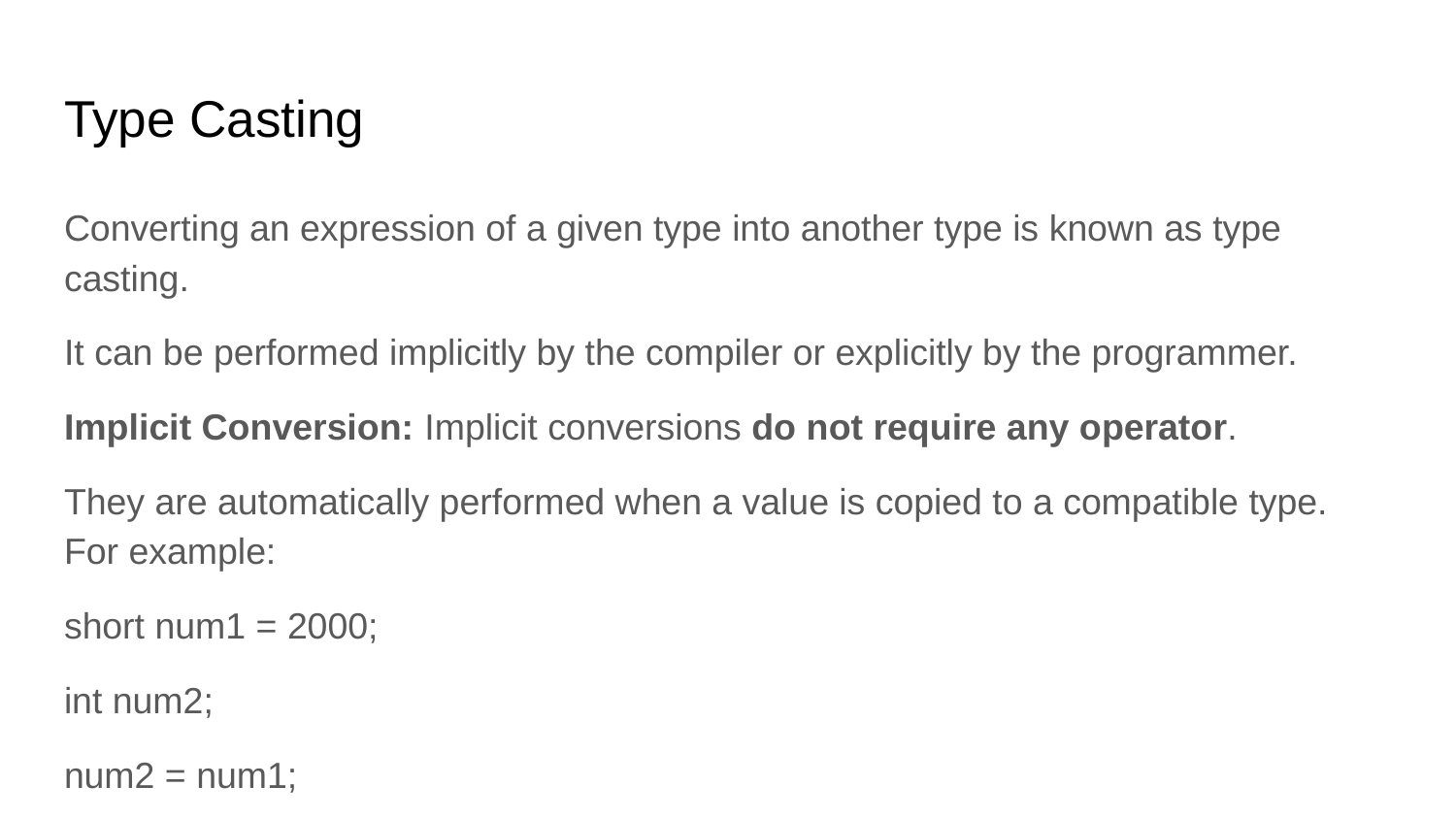

# Type Casting
Converting an expression of a given type into another type is known as type casting.
It can be performed implicitly by the compiler or explicitly by the programmer.
Implicit Conversion: Implicit conversions do not require any operator.
They are automatically performed when a value is copied to a compatible type. For example:
short num1 = 2000;
int num2;
num2 = num1;